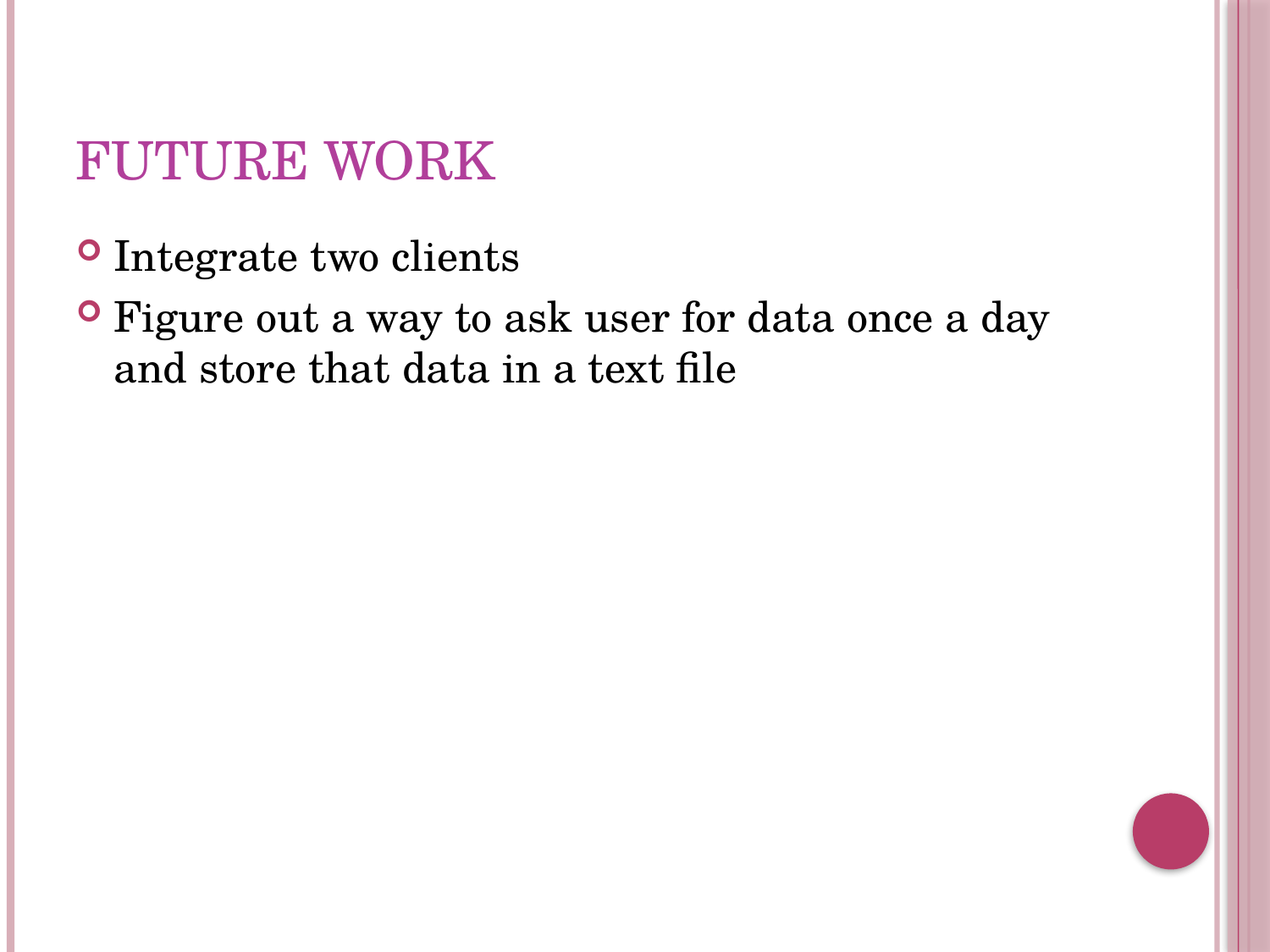

# Future work
Integrate two clients
Figure out a way to ask user for data once a day and store that data in a text file